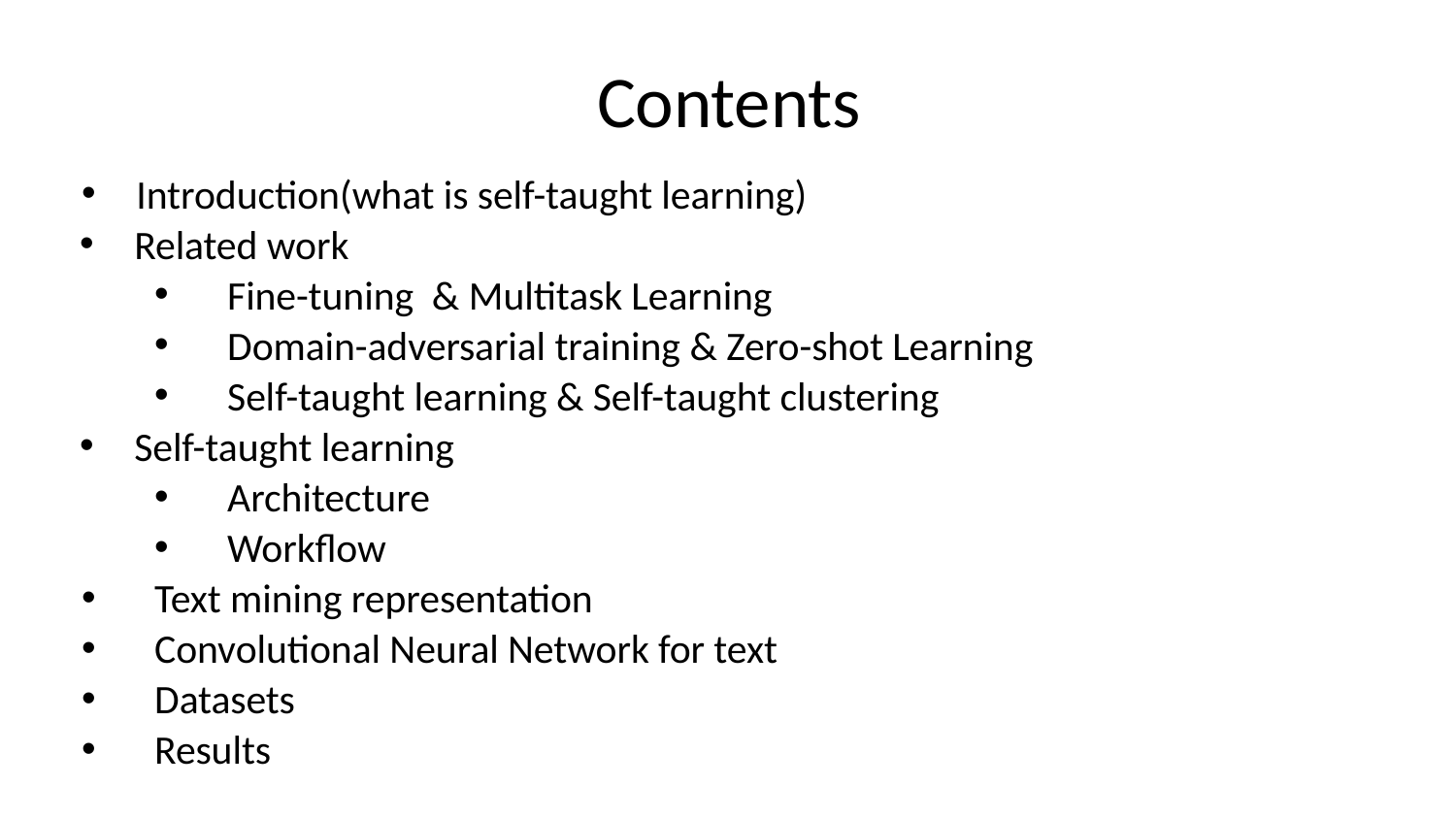

# Contents
Introduction(what is self-taught learning)
Related work
Fine-tuning  & Multitask Learning
Domain-adversarial training & Zero-shot Learning
Self-taught learning & Self-taught clustering
Self-taught learning
Architecture
Workflow
Text mining representation
Convolutional Neural Network for text
Datasets
Results
Lecture 14 -
May 23, 2017
2